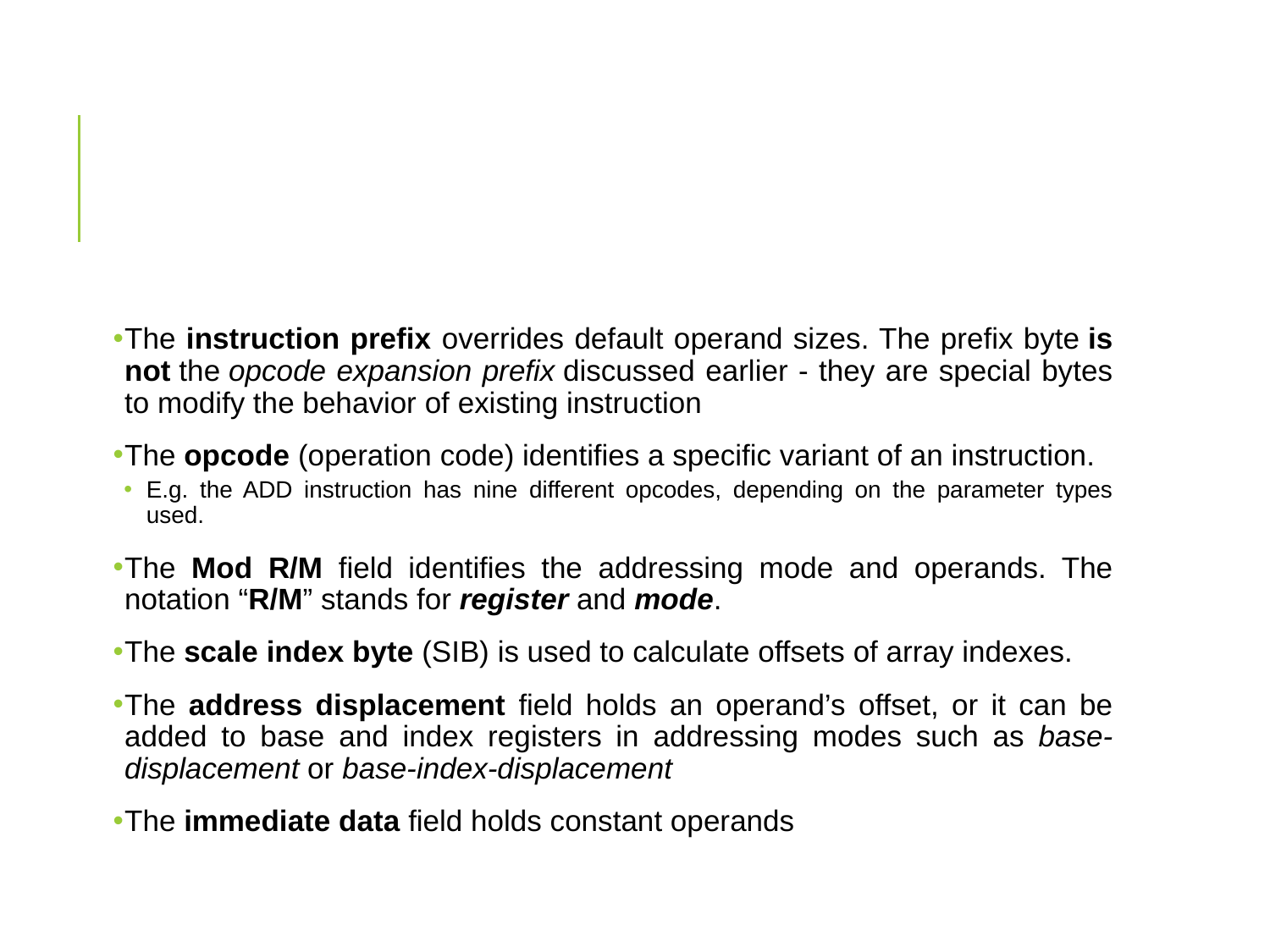

#
The instruction prefix overrides default operand sizes. The prefix byte is not the opcode expansion prefix discussed earlier - they are special bytes to modify the behavior of existing instruction
The opcode (operation code) identifies a specific variant of an instruction.
E.g. the ADD instruction has nine different opcodes, depending on the parameter types used.
The Mod R/M field identifies the addressing mode and operands. The notation “R/M” stands for register and mode.
The scale index byte (SIB) is used to calculate offsets of array indexes.
The address displacement field holds an operand’s offset, or it can be added to base and index registers in addressing modes such as base-displacement or base-index-displacement
The immediate data field holds constant operands